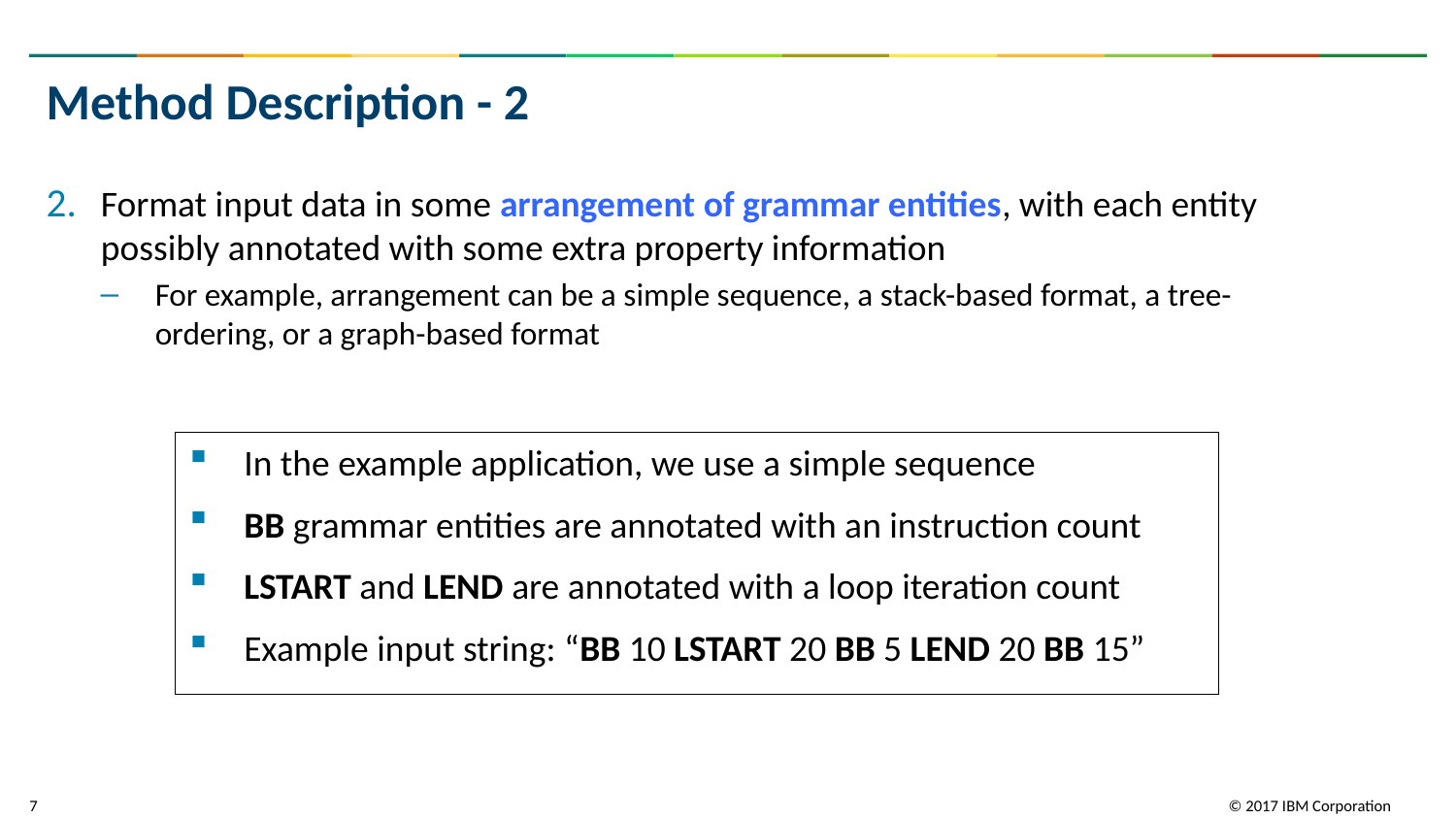

# Method Description - 2
Format input data in some arrangement of grammar entities, with each entity possibly annotated with some extra property information
For example, arrangement can be a simple sequence, a stack-based format, a tree-ordering, or a graph-based format

In the example application, we use a simple sequence
BB grammar entities are annotated with an instruction count
LSTART and LEND are annotated with a loop iteration count
Example input string: “BB 10 LSTART 20 BB 5 LEND 20 BB 15”